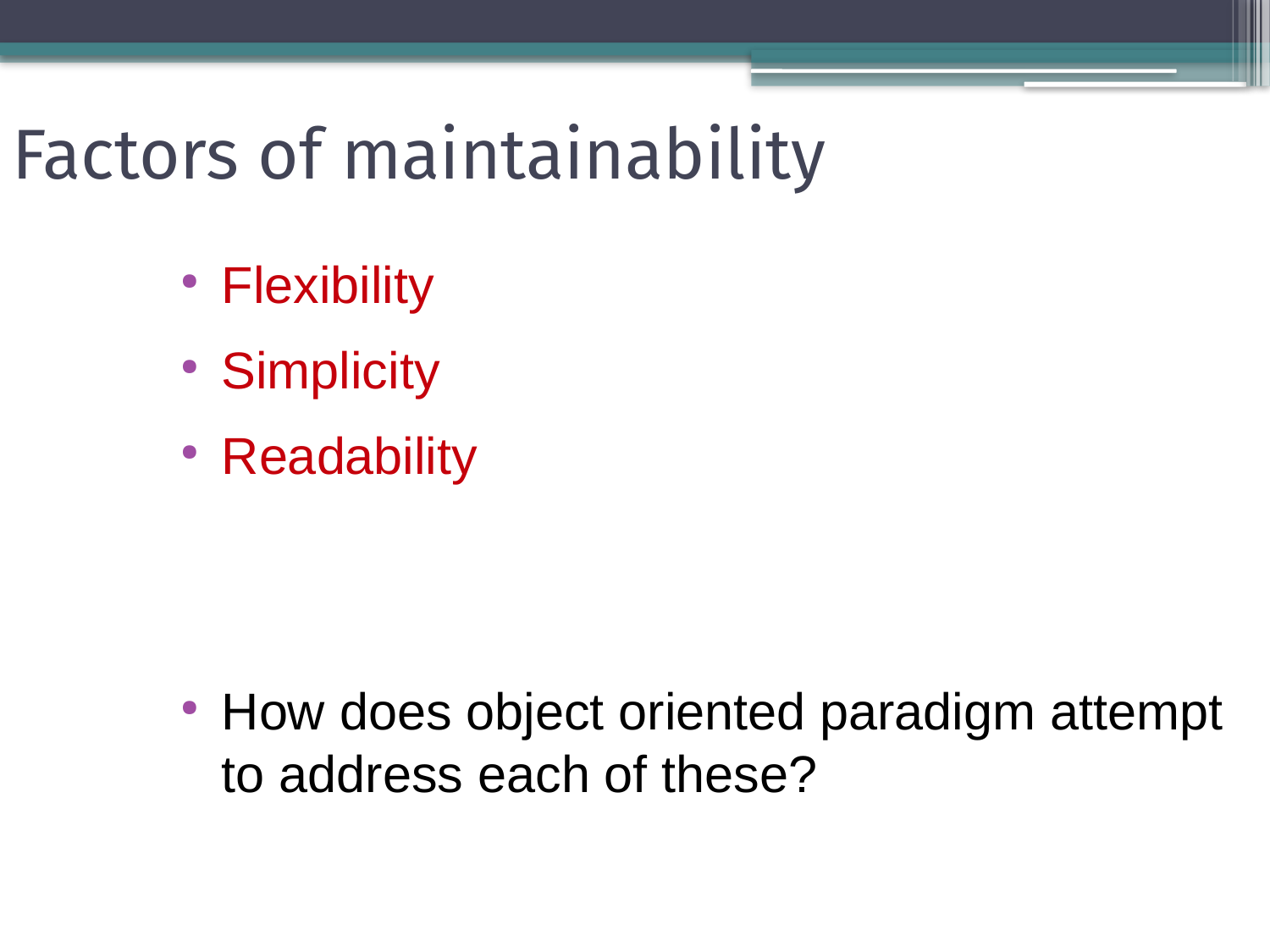

Factors of maintainability
Flexibility
Simplicity
Readability

How does object oriented paradigm attempt to address each of these?